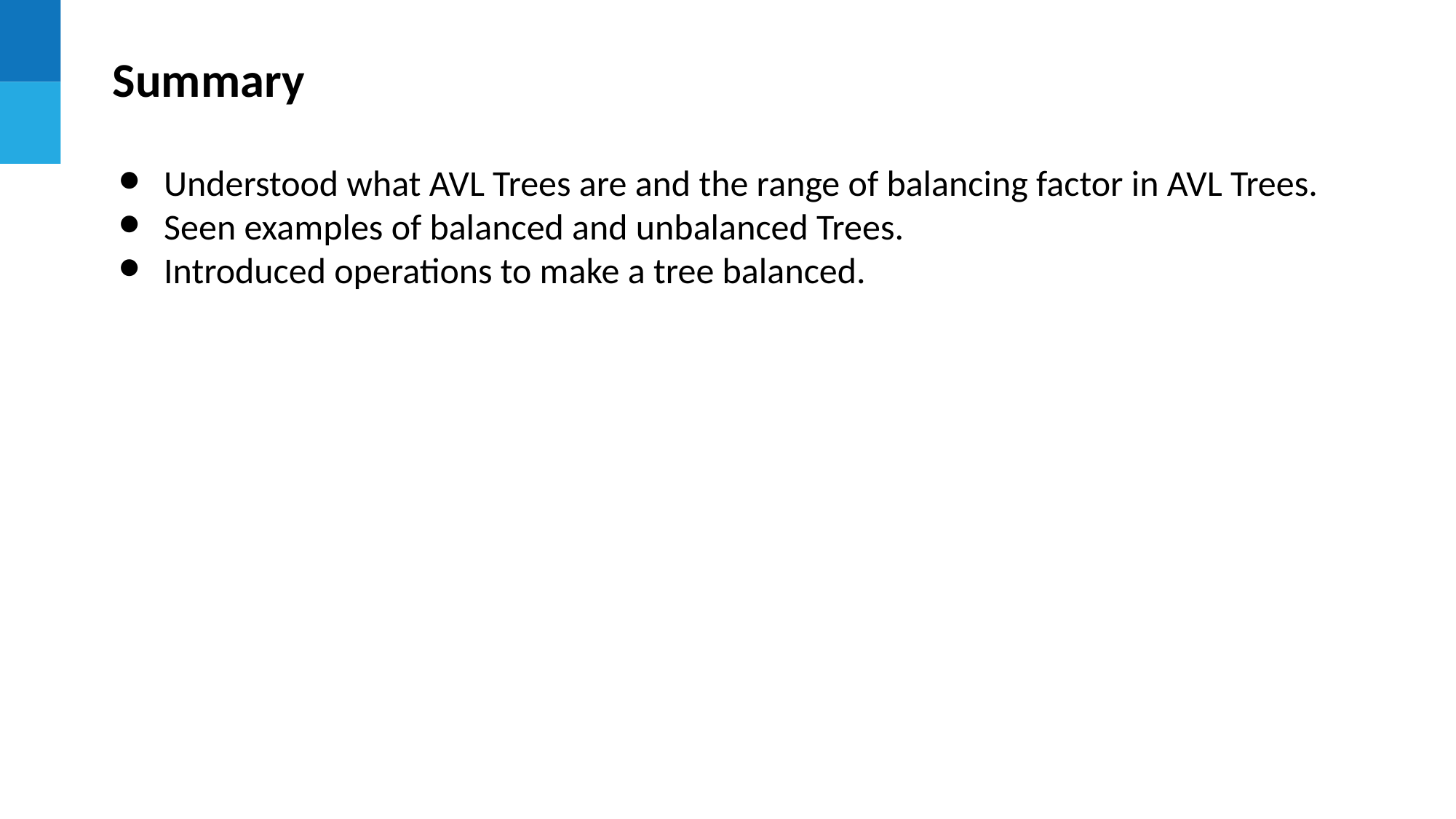

Summary
Understood what AVL Trees are and the range of balancing factor in AVL Trees.
Seen examples of balanced and unbalanced Trees.
Introduced operations to make a tree balanced.